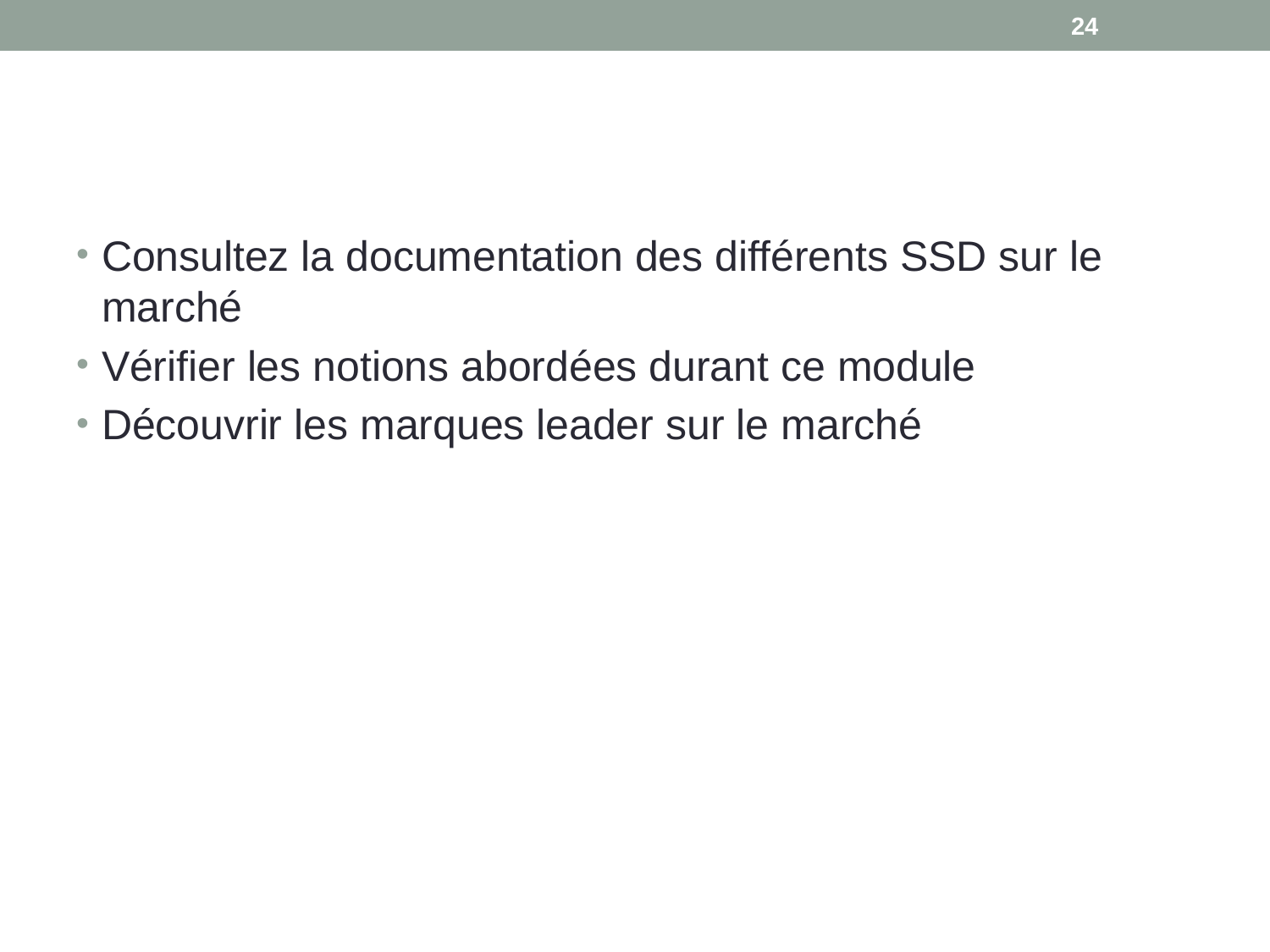

24
#
Consultez la documentation des différents SSD sur le marché
Vérifier les notions abordées durant ce module
Découvrir les marques leader sur le marché